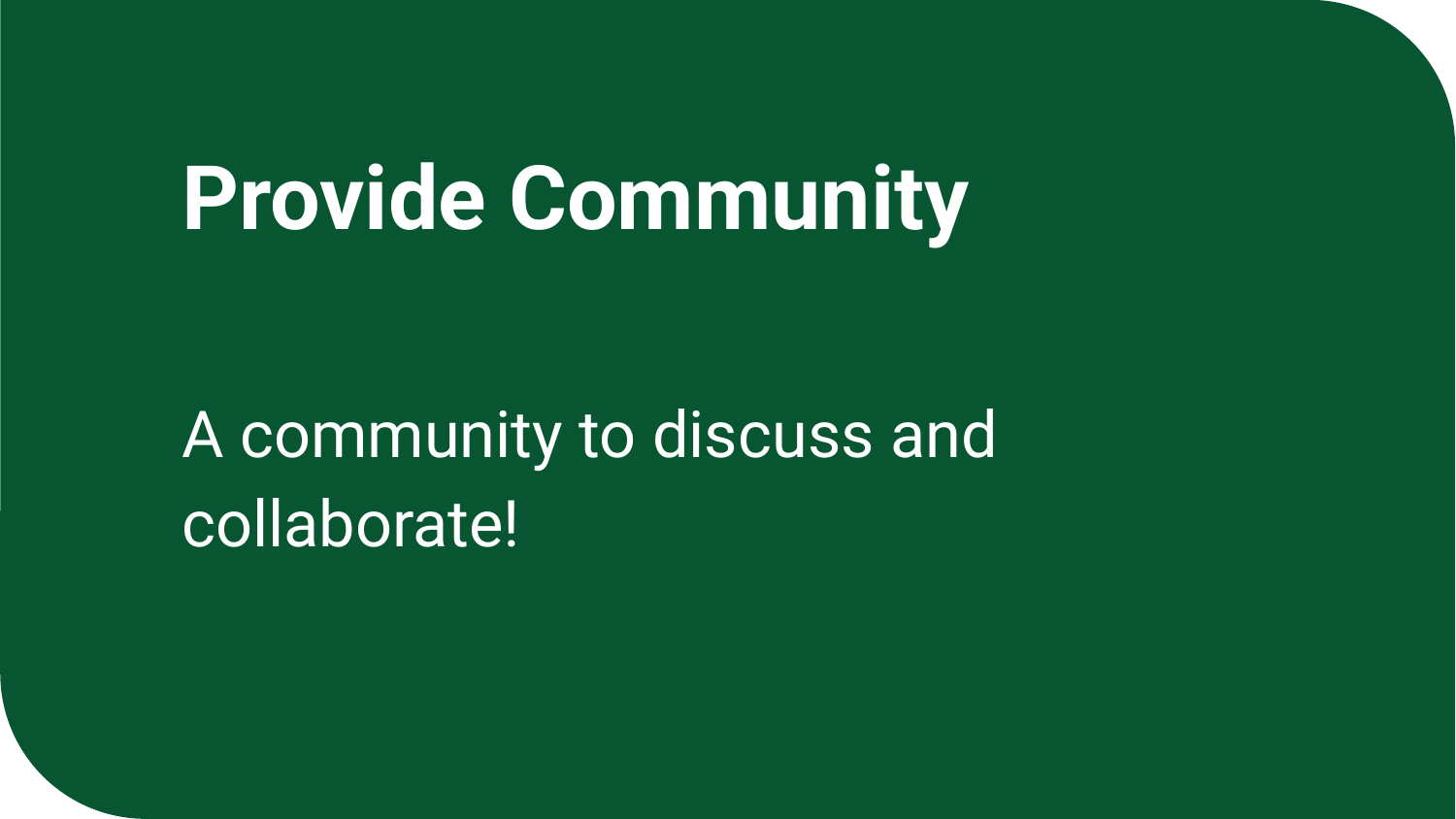

Provide Community
A community to discuss and collaborate!